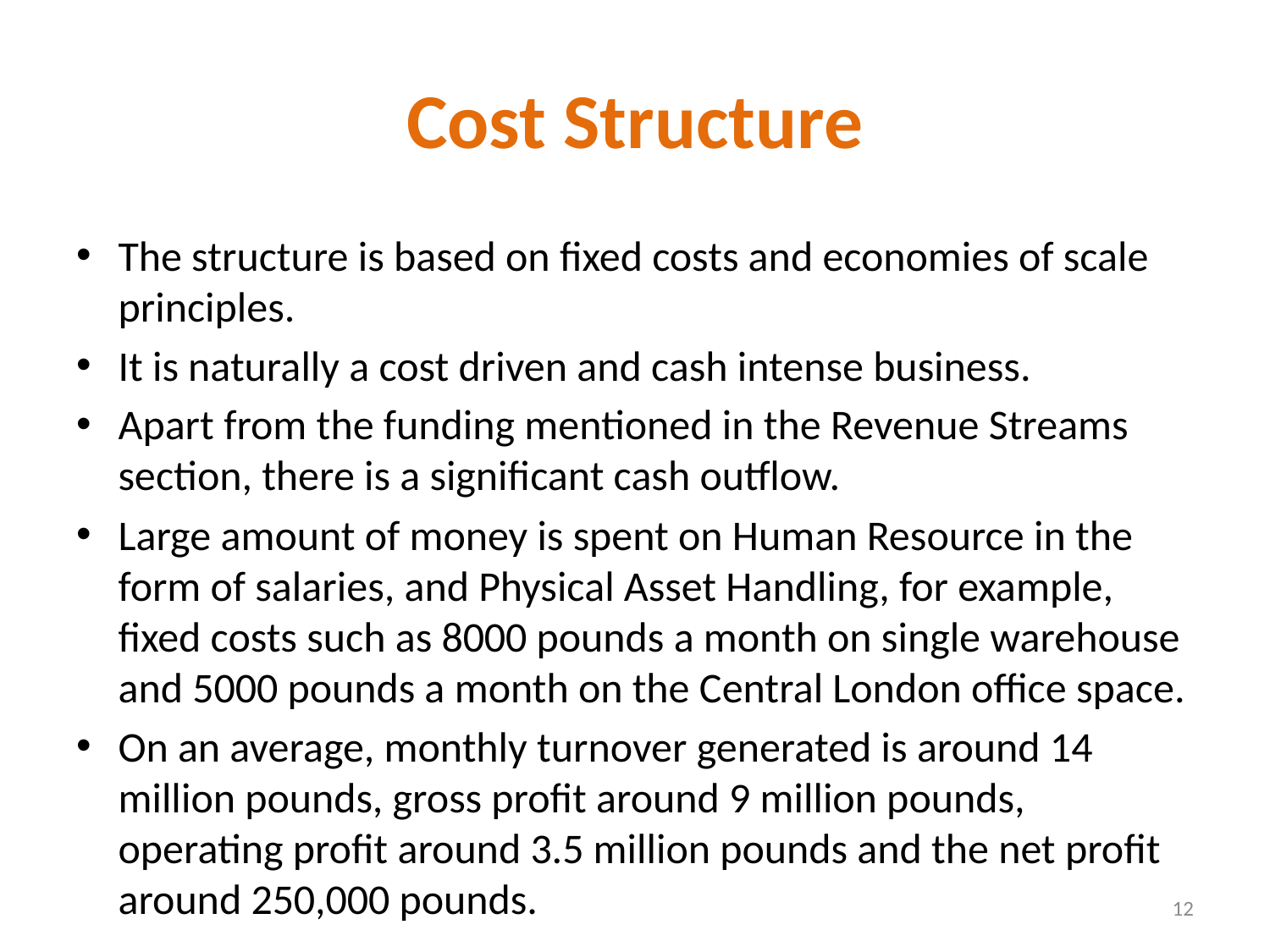

# Cost Structure
The structure is based on fixed costs and economies of scale principles.
It is naturally a cost driven and cash intense business.
Apart from the funding mentioned in the Revenue Streams section, there is a significant cash outflow.
Large amount of money is spent on Human Resource in the form of salaries, and Physical Asset Handling, for example, fixed costs such as 8000 pounds a month on single warehouse and 5000 pounds a month on the Central London office space.
On an average, monthly turnover generated is around 14 million pounds, gross profit around 9 million pounds, operating profit around 3.5 million pounds and the net profit around 250,000 pounds.
12